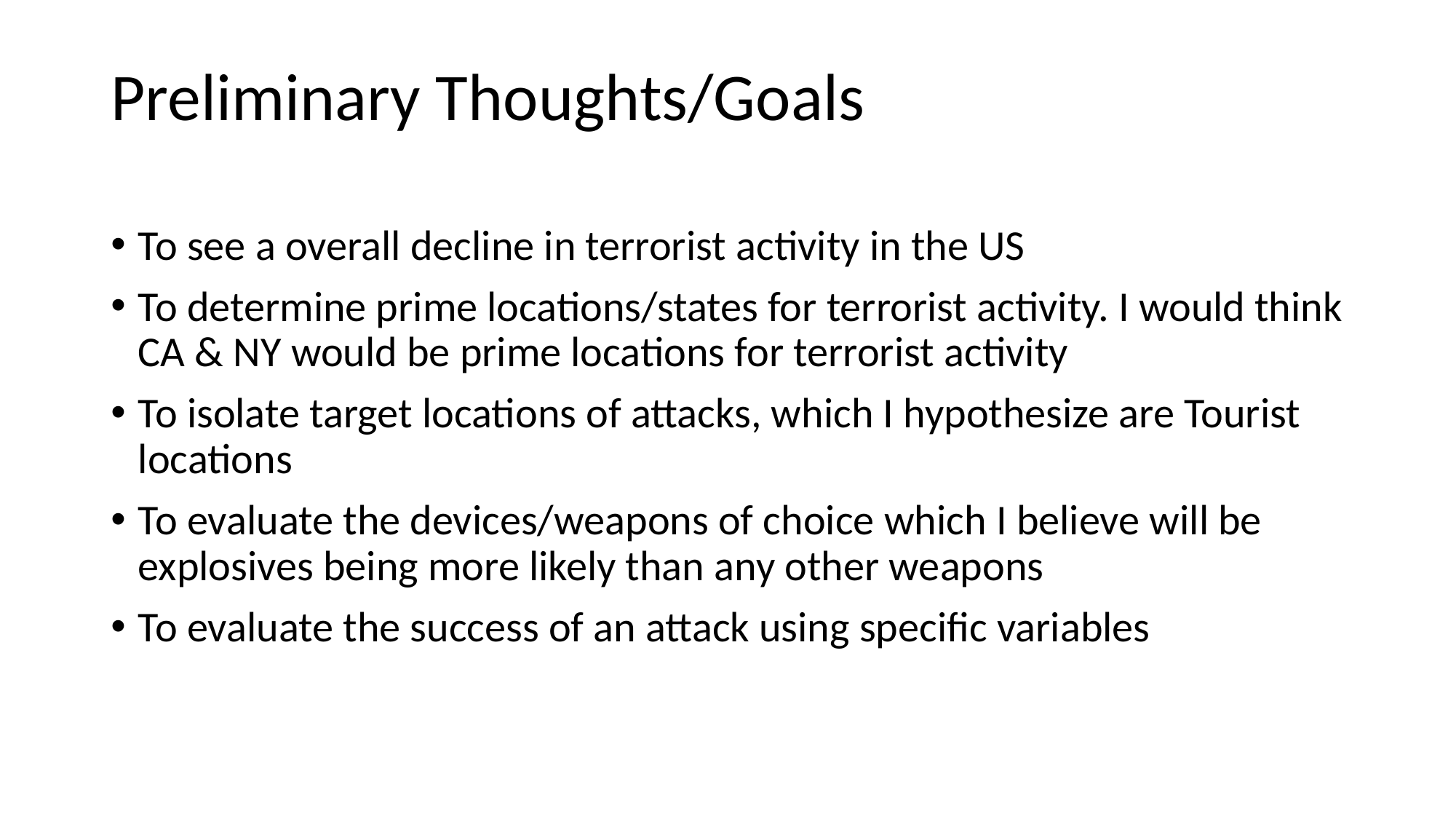

# Preliminary Thoughts/Goals
To see a overall decline in terrorist activity in the US
To determine prime locations/states for terrorist activity. I would think CA & NY would be prime locations for terrorist activity
To isolate target locations of attacks, which I hypothesize are Tourist locations
To evaluate the devices/weapons of choice which I believe will be explosives being more likely than any other weapons
To evaluate the success of an attack using specific variables